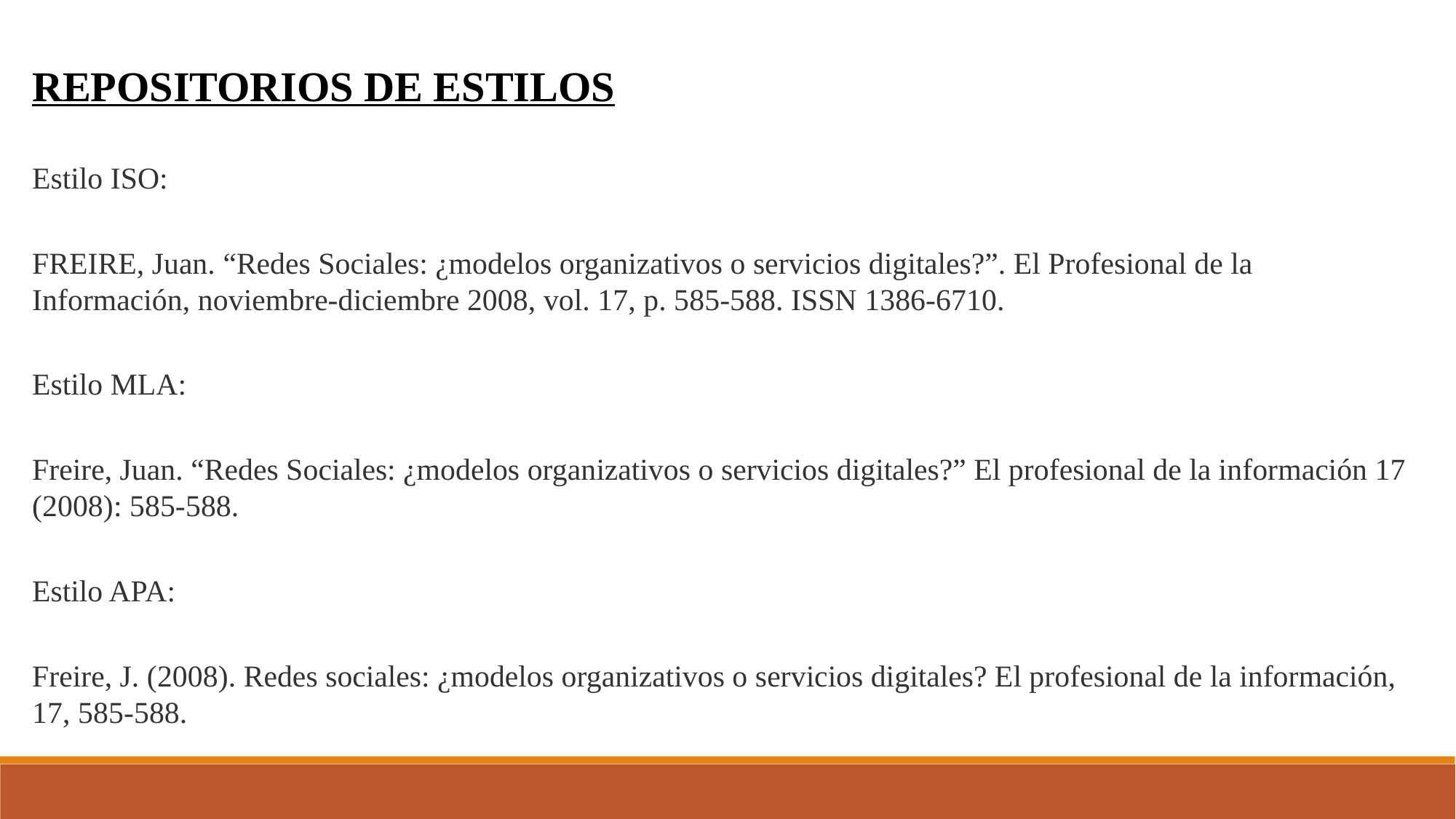

REPOSITORIOS DE ESTILOS
Estilo ISO:
FREIRE, Juan. “Redes Sociales: ¿modelos organizativos o servicios digitales?”. El Profesional de la Información, noviembre-diciembre 2008, vol. 17, p. 585-588. ISSN 1386-6710.
Estilo MLA:
Freire, Juan. “Redes Sociales: ¿modelos organizativos o servicios digitales?” El profesional de la información 17 (2008): 585-588.
Estilo APA:
Freire, J. (2008). Redes sociales: ¿modelos organizativos o servicios digitales? El profesional de la información, 17, 585-588.